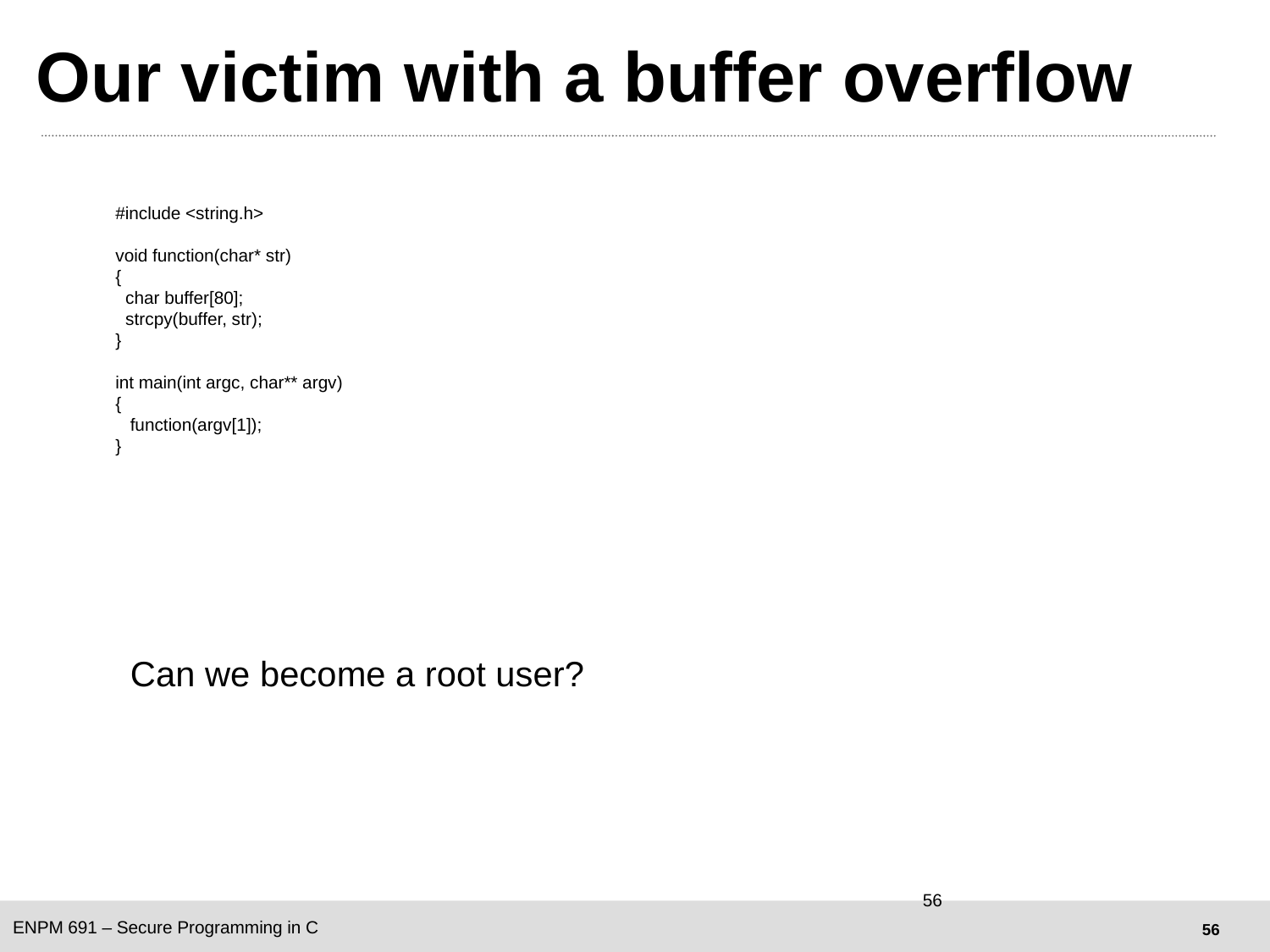

# Our victim with a buffer overflow
#include <string.h>

void function(char* str)
{
  char buffer[80];
  strcpy(buffer, str);
}

int main(int argc, char** argv)
{
   function(argv[1]);
}

Can we become a root user?
56